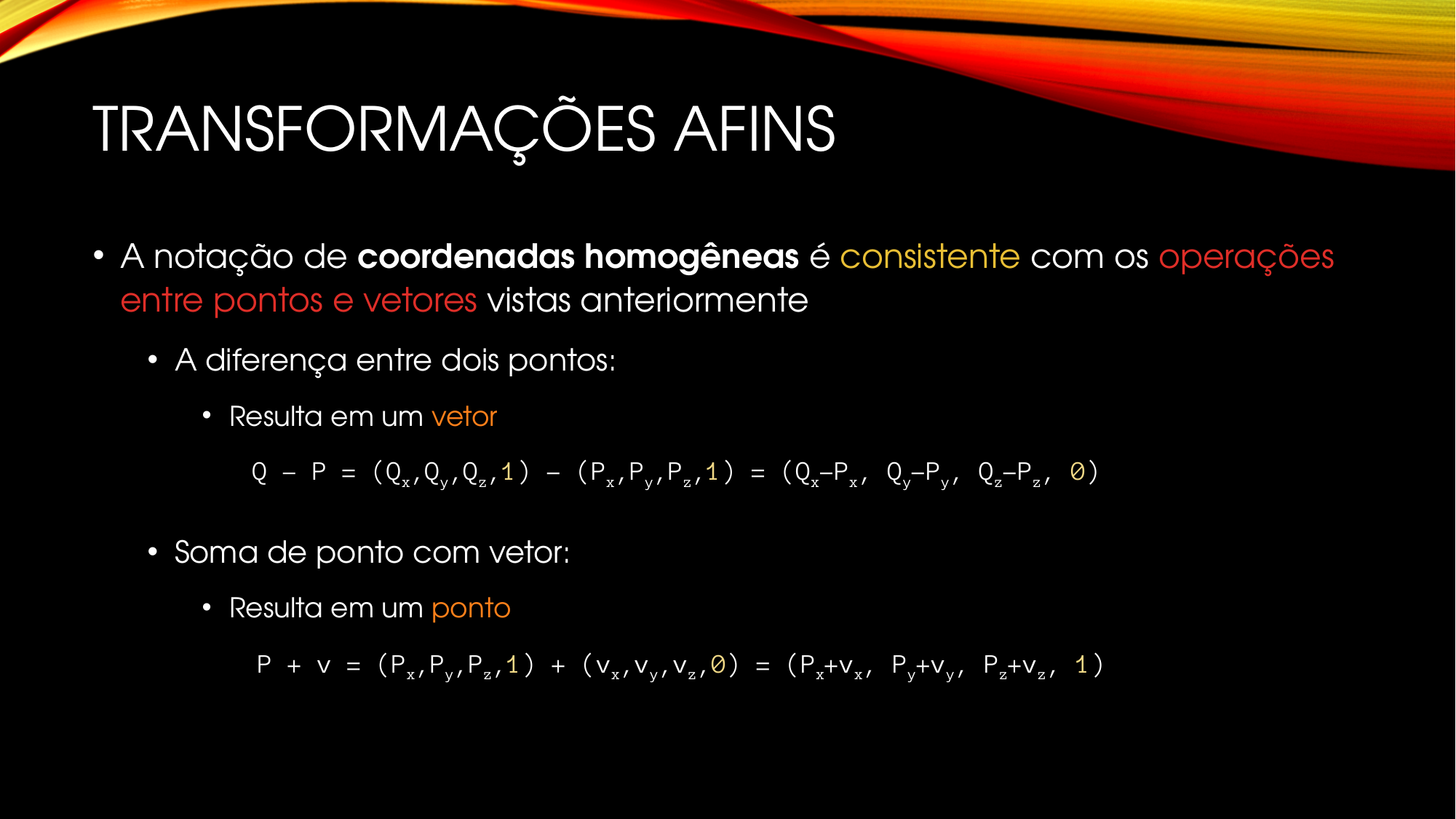

# Transformações Afins
A notação de coordenadas homogêneas é consistente com os operações entre pontos e vetores vistas anteriormente
A diferença entre dois pontos:
Resulta em um vetor

Soma de ponto com vetor:
Resulta em um ponto
Q – P = (Qx,Qy,Qz,1) - (Px,Py,Pz,1) = (Qx-Px, Qy-Py, Qz-Pz, 0)
P + v = (Px,Py,Pz,1) + (vx,vy,vz,0) = (Px+vx, Py+vy, Pz+vz, 1)